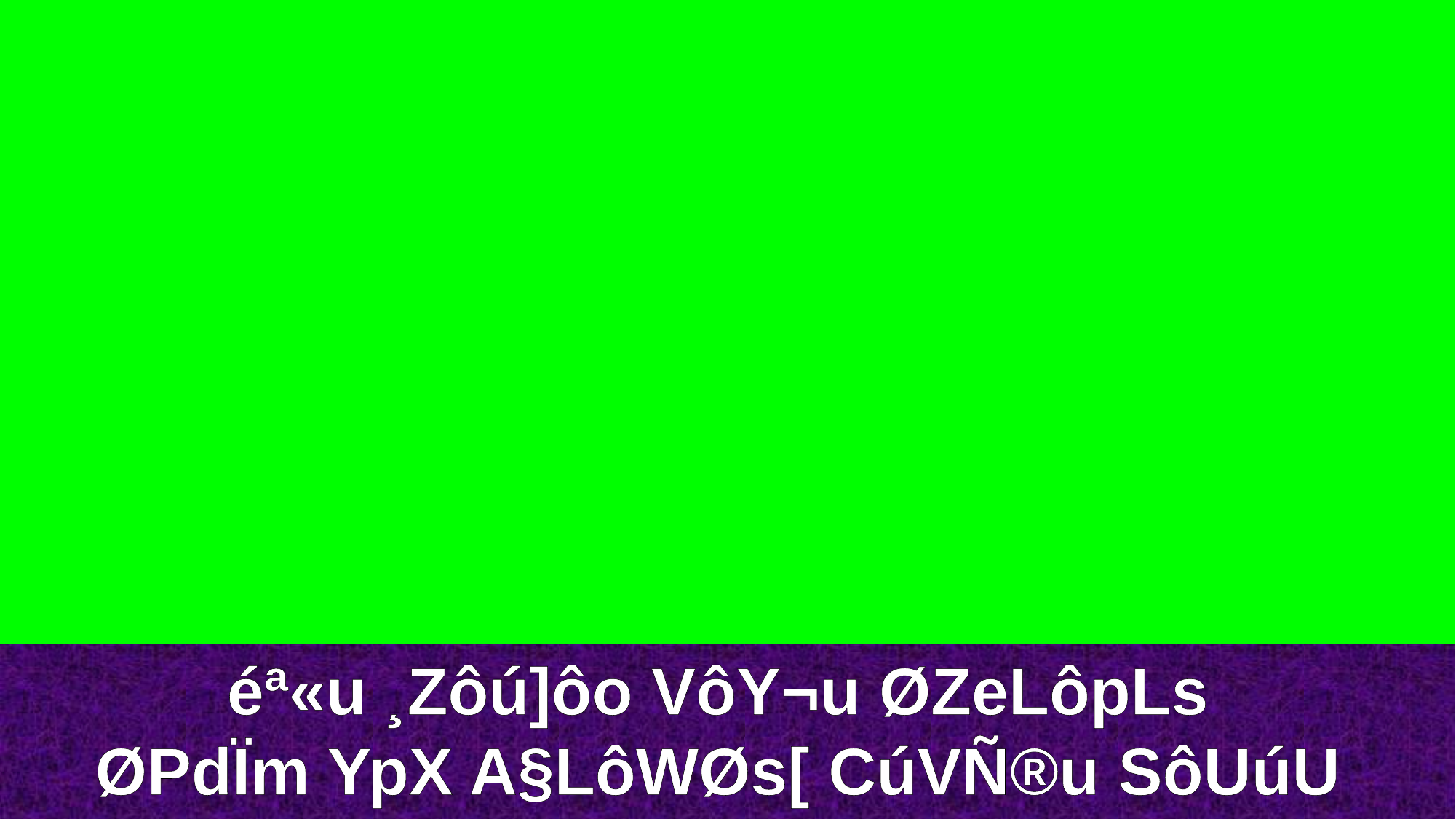

éª«u ¸Zôú]ôo VôY¬u ØZeLôpLs
ØPdÏm YpX A§LôWØs[ CúVÑ®u SôUúU